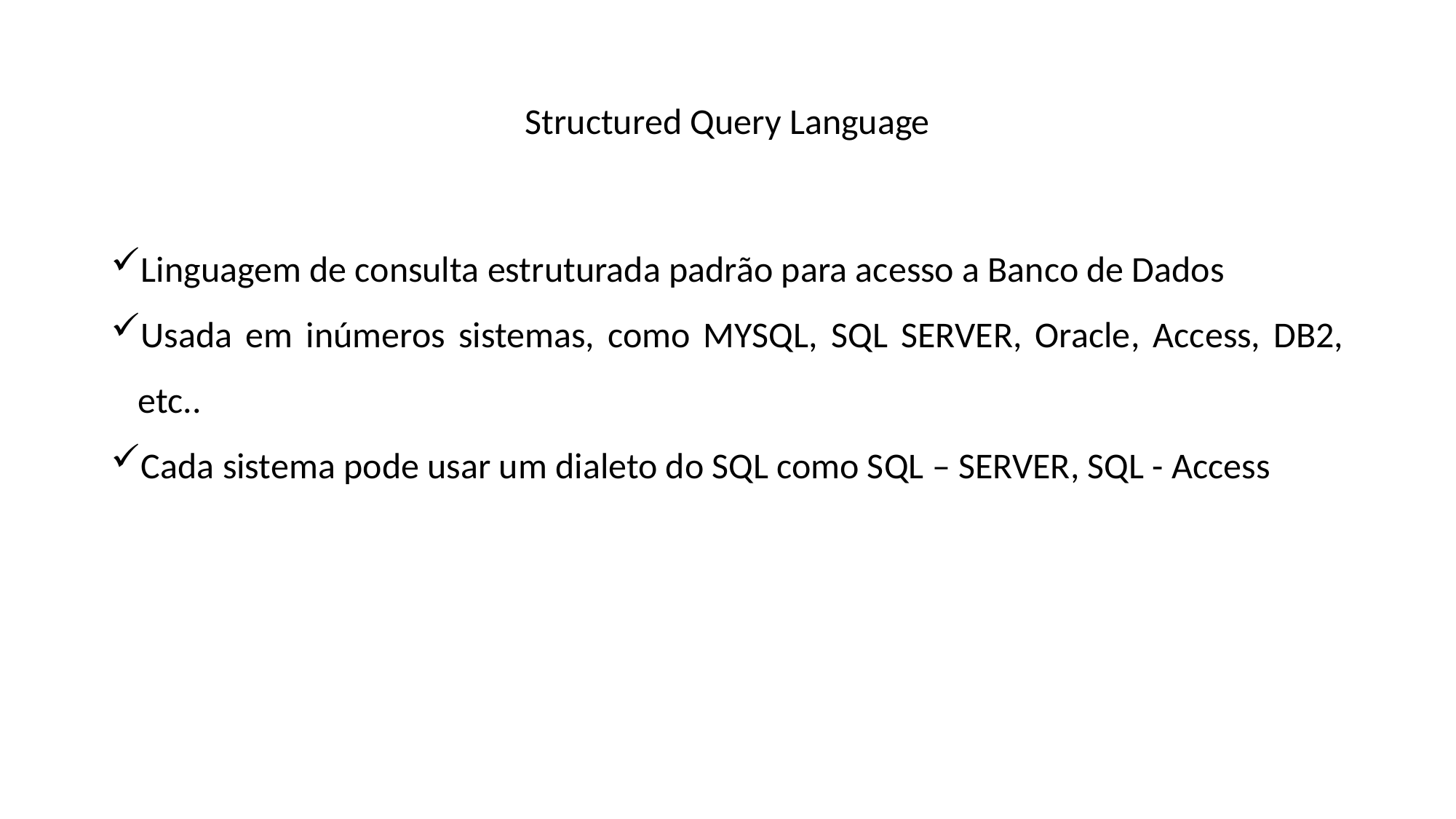

# Structured Query Language
Linguagem de consulta estruturada padrão para acesso a Banco de Dados
Usada em inúmeros sistemas, como MYSQL, SQL SERVER, Oracle, Access, DB2, etc..
Cada sistema pode usar um dialeto do SQL como SQL – SERVER, SQL - Access